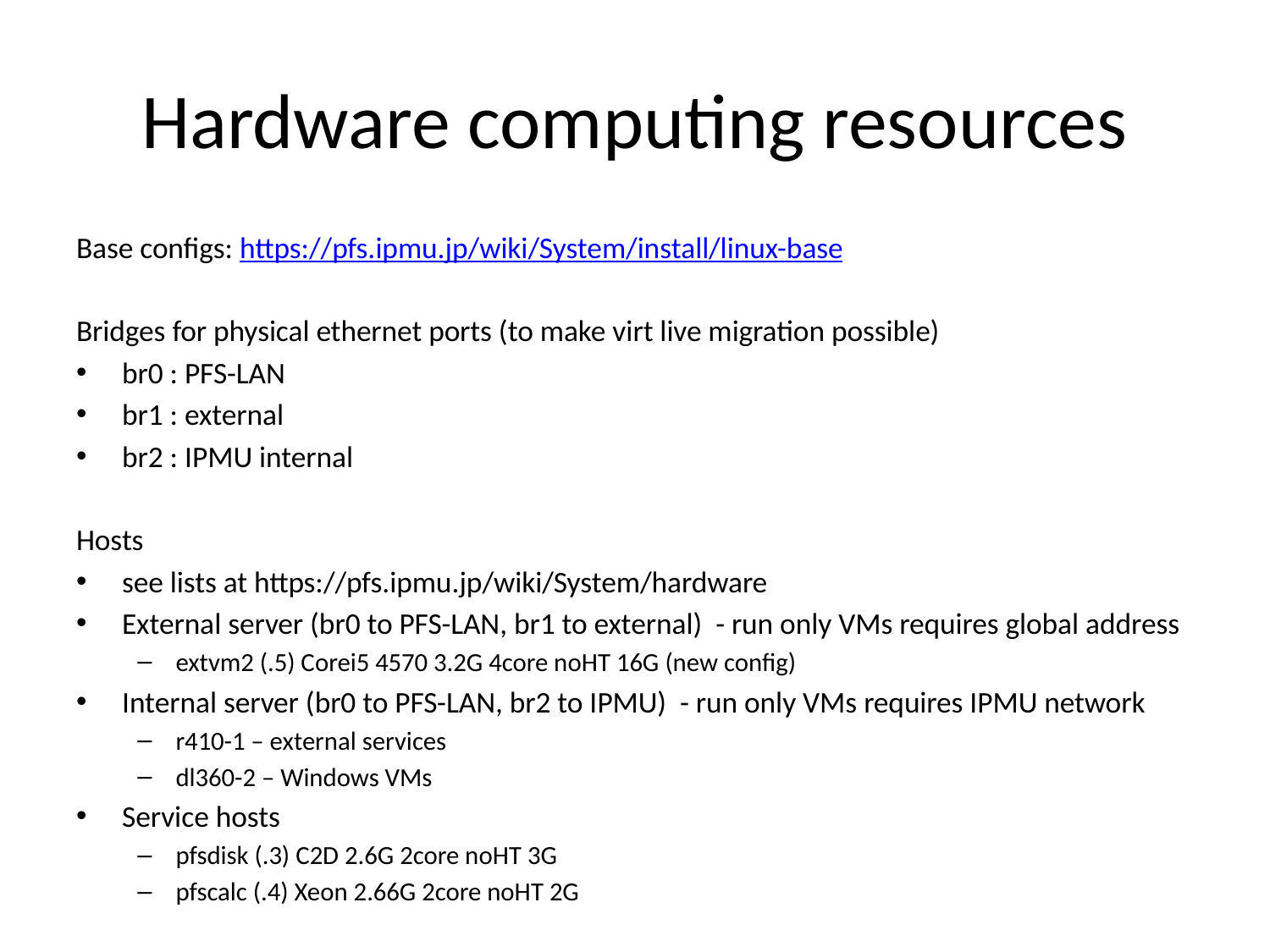

# Hardware computing resources
Base configs: https://pfs.ipmu.jp/wiki/System/install/linux-base

Bridges for physical ethernet ports (to make virt live migration possible)
br0 : PFS-LAN
br1 : external
br2 : IPMU internal

Hosts
see lists at https://pfs.ipmu.jp/wiki/System/hardware
External server (br0 to PFS-LAN, br1 to external)  - run only VMs requires global address
extvm2 (.5) Corei5 4570 3.2G 4core noHT 16G (new config)
Internal server (br0 to PFS-LAN, br2 to IPMU)  - run only VMs requires IPMU network
r410-1 – external services
dl360-2 – Windows VMs
Service hosts
pfsdisk (.3) C2D 2.6G 2core noHT 3G
pfscalc (.4) Xeon 2.66G 2core noHT 2G